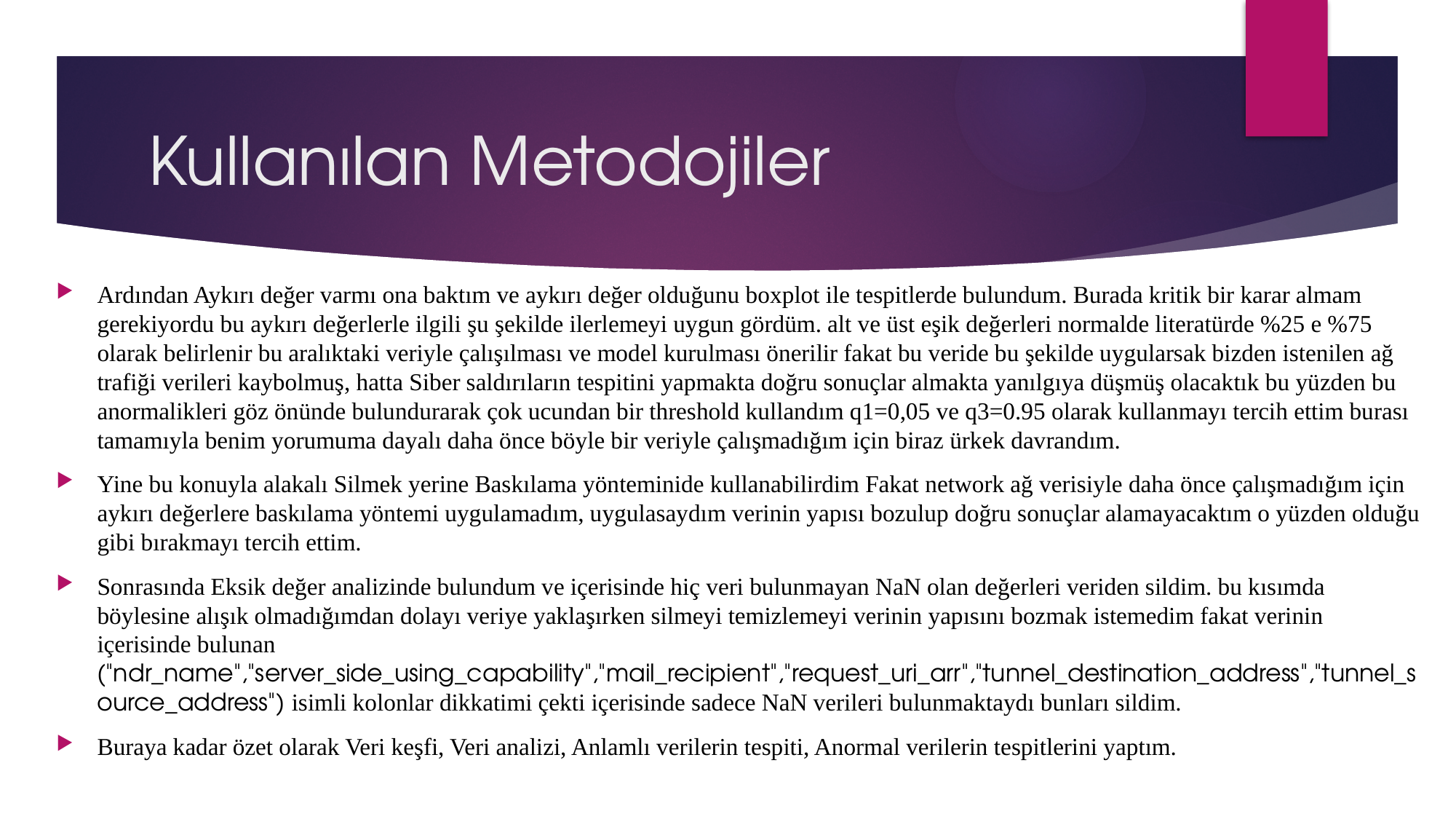

# Kullanılan Metodojiler
Ardından Aykırı değer varmı ona baktım ve aykırı değer olduğunu boxplot ile tespitlerde bulundum. Burada kritik bir karar almam gerekiyordu bu aykırı değerlerle ilgili şu şekilde ilerlemeyi uygun gördüm. alt ve üst eşik değerleri normalde literatürde %25 e %75 olarak belirlenir bu aralıktaki veriyle çalışılması ve model kurulması önerilir fakat bu veride bu şekilde uygularsak bizden istenilen ağ trafiği verileri kaybolmuş, hatta Siber saldırıların tespitini yapmakta doğru sonuçlar almakta yanılgıya düşmüş olacaktık bu yüzden bu anormalikleri göz önünde bulundurarak çok ucundan bir threshold kullandım q1=0,05 ve q3=0.95 olarak kullanmayı tercih ettim burası tamamıyla benim yorumuma dayalı daha önce böyle bir veriyle çalışmadığım için biraz ürkek davrandım.
Yine bu konuyla alakalı Silmek yerine Baskılama yönteminide kullanabilirdim Fakat network ağ verisiyle daha önce çalışmadığım için aykırı değerlere baskılama yöntemi uygulamadım, uygulasaydım verinin yapısı bozulup doğru sonuçlar alamayacaktım o yüzden olduğu gibi bırakmayı tercih ettim.
Sonrasında Eksik değer analizinde bulundum ve içerisinde hiç veri bulunmayan NaN olan değerleri veriden sildim. bu kısımda böylesine alışık olmadığımdan dolayı veriye yaklaşırken silmeyi temizlemeyi verinin yapısını bozmak istemedim fakat verinin içerisinde bulunan ("ndr_name","server_side_using_capability","mail_recipient","request_uri_arr","tunnel_destination_address","tunnel_source_address") isimli kolonlar dikkatimi çekti içerisinde sadece NaN verileri bulunmaktaydı bunları sildim.
Buraya kadar özet olarak Veri keşfi, Veri analizi, Anlamlı verilerin tespiti, Anormal verilerin tespitlerini yaptım.